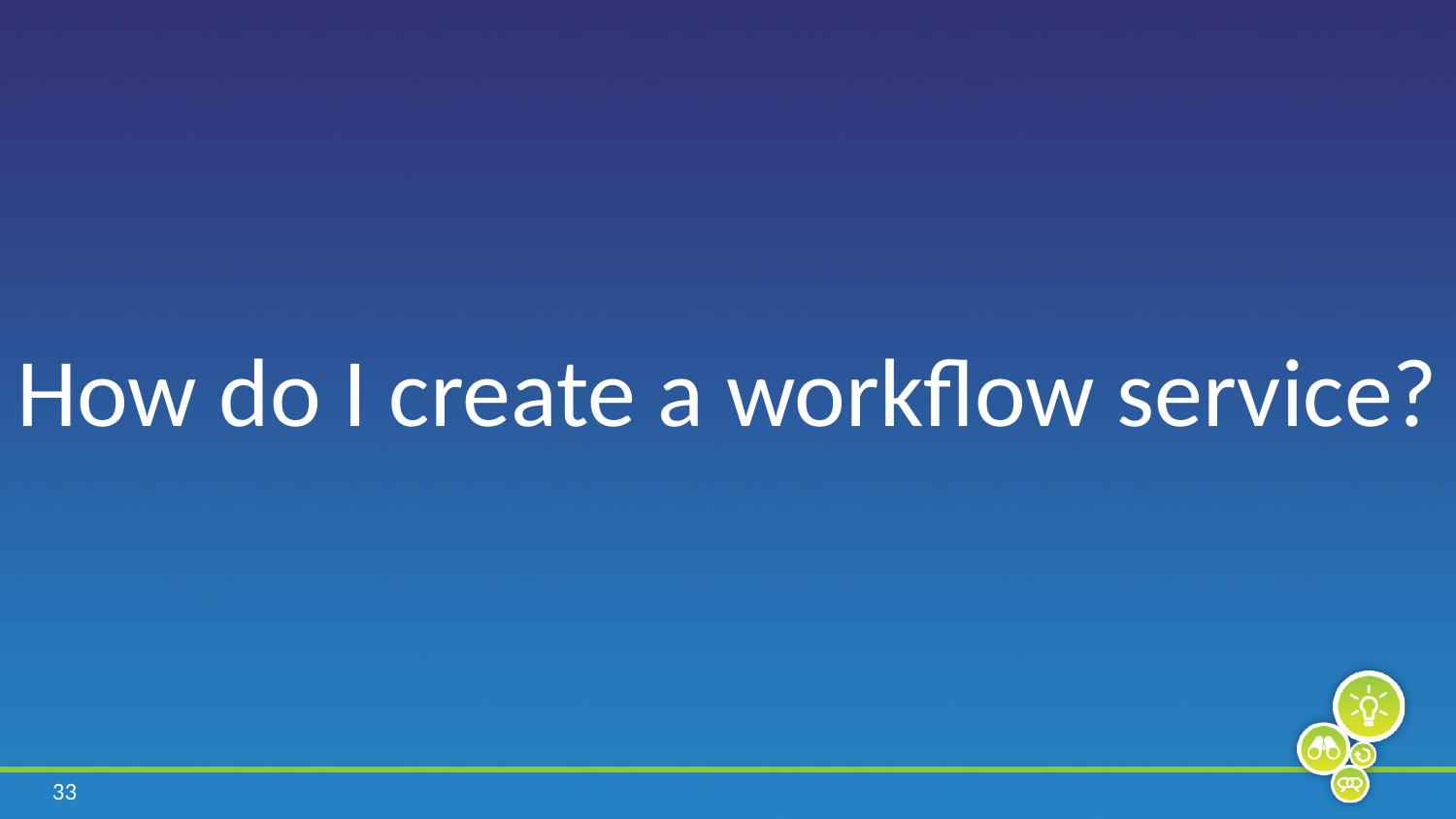

How do I create a workflow service?